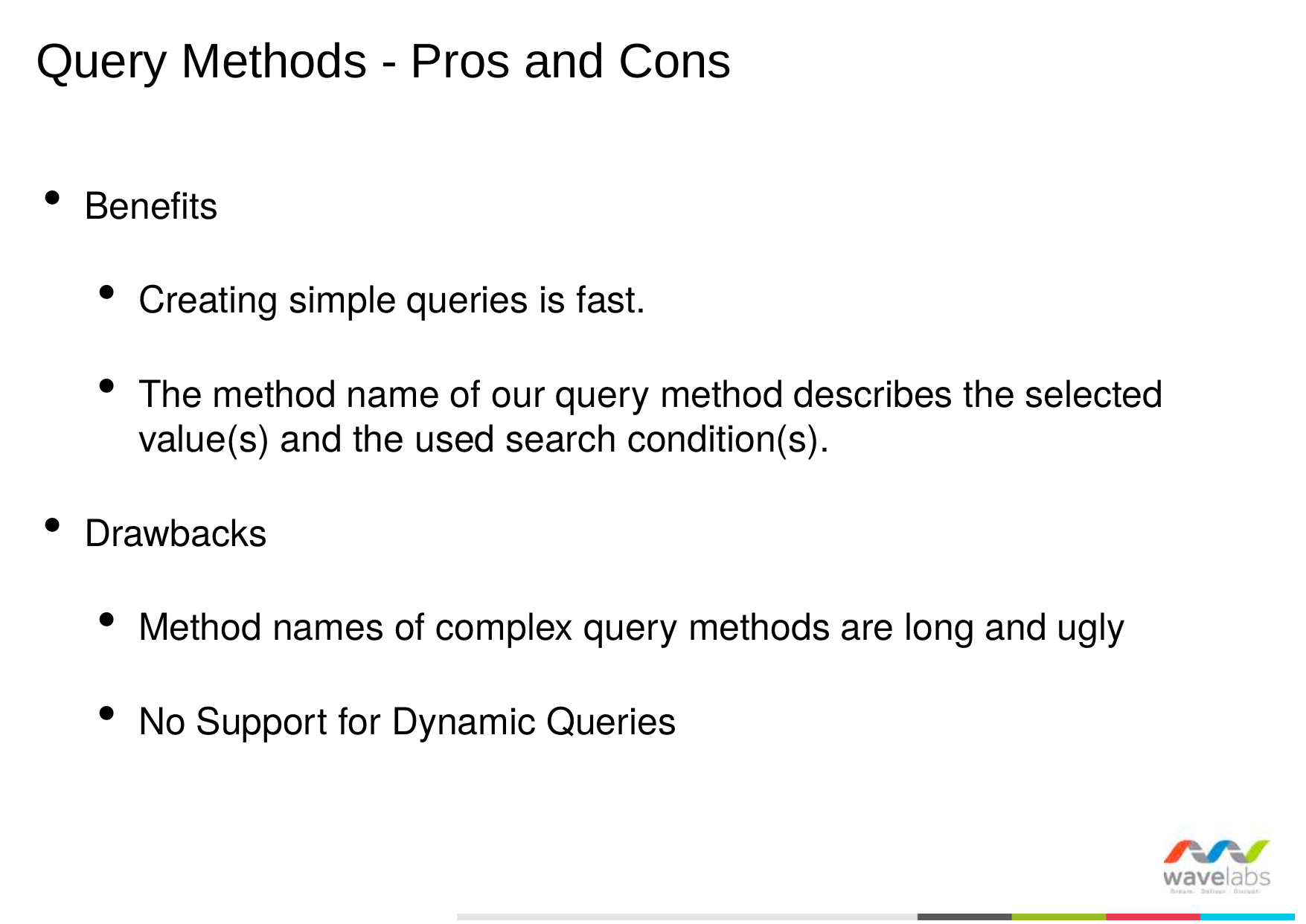

# Query Methods - Pros and Cons
Benefits
Creating simple queries is fast.
The method name of our query method describes the selected value(s) and the used search condition(s).
Drawbacks
Method names of complex query methods are long and ugly
No Support for Dynamic Queries